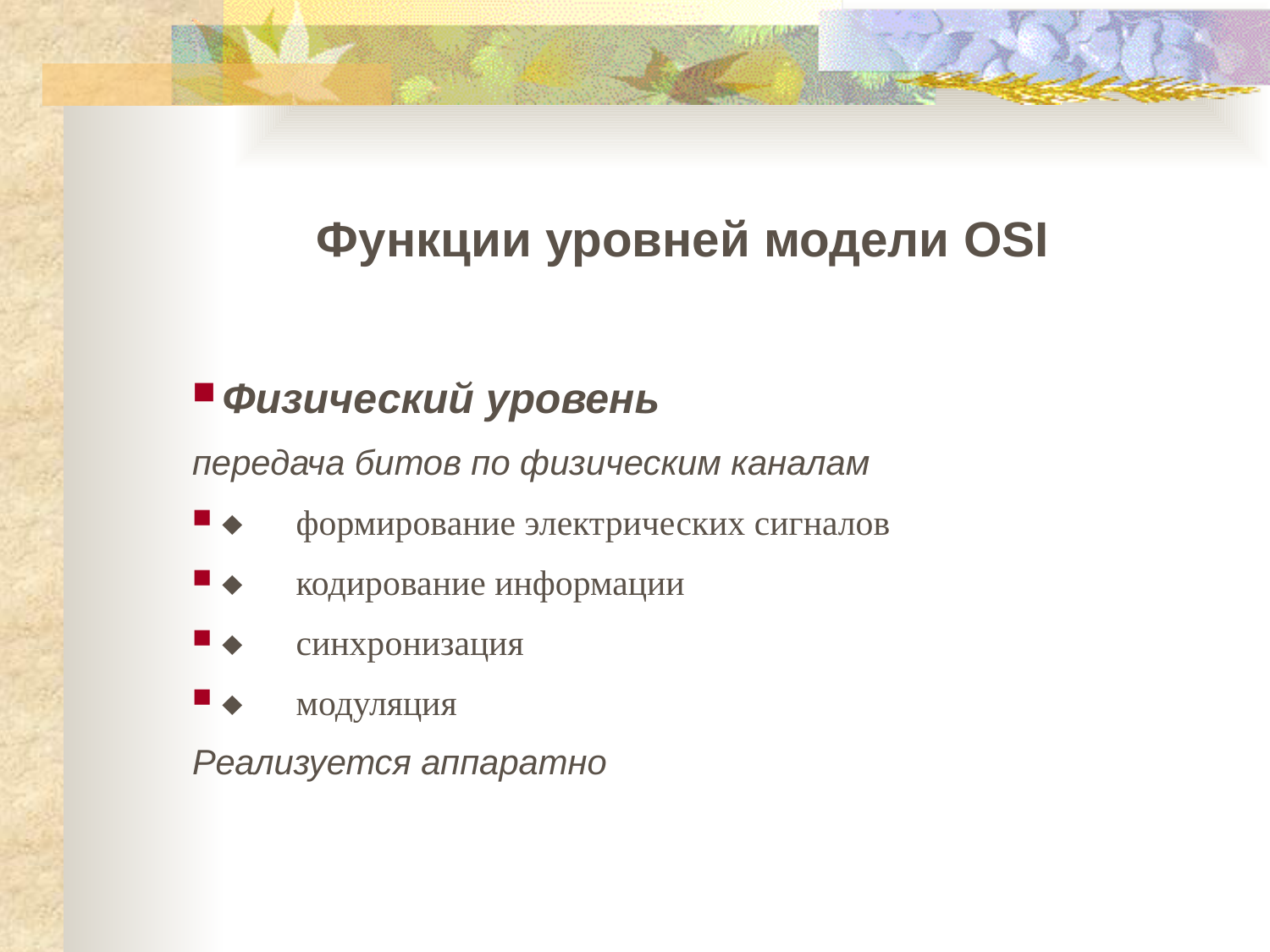

Функции уровней модели OSI

Физический уровень
передача битов по физическим каналам
♦      формирование электрических сигналов
♦      кодирование информации
♦      синхронизация
♦      модуляция
Реализуется аппаратно